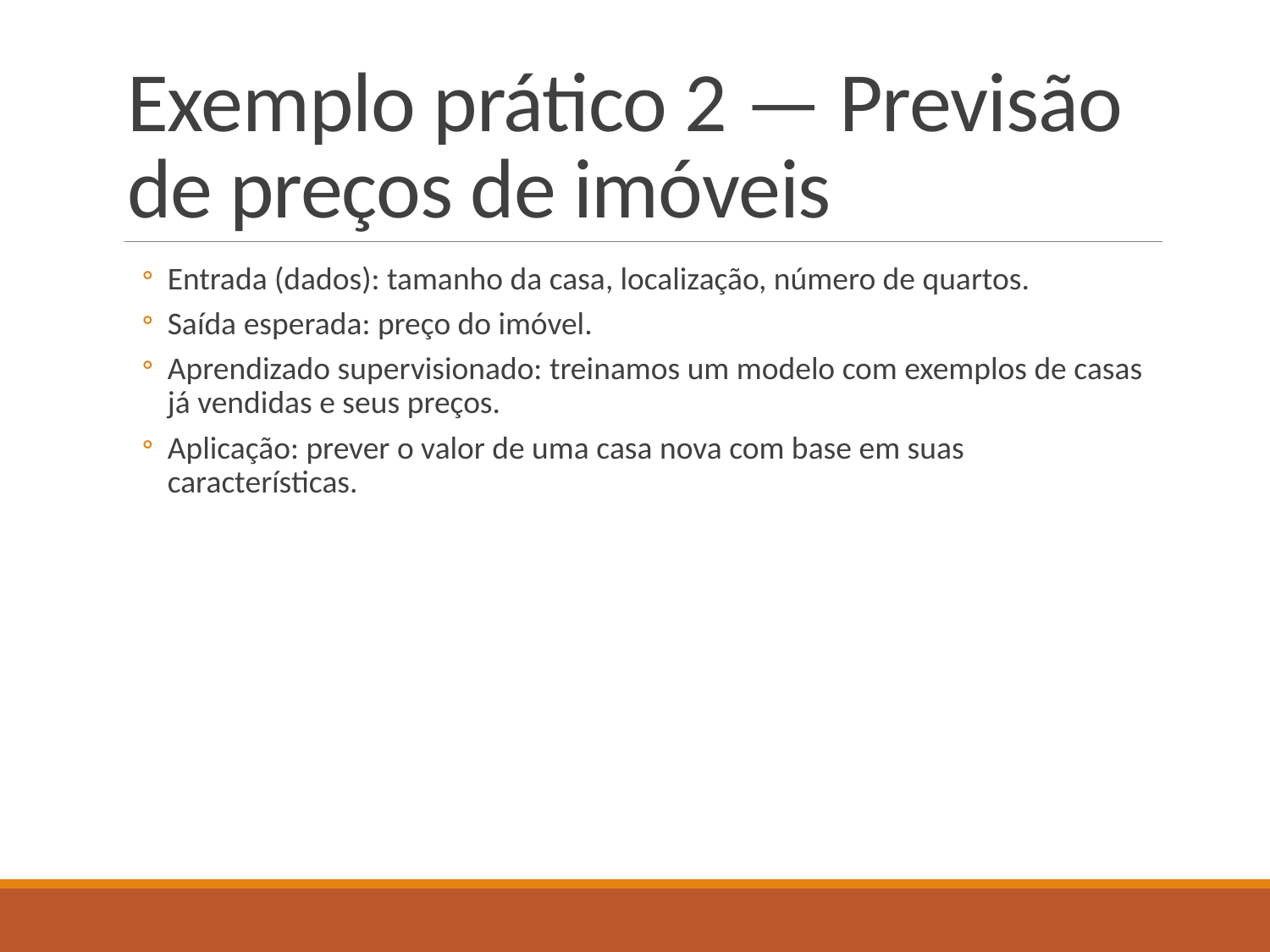

# Exemplo prático 2 — Previsão de preços de imóveis
Entrada (dados): tamanho da casa, localização, número de quartos.
Saída esperada: preço do imóvel.
Aprendizado supervisionado: treinamos um modelo com exemplos de casas já vendidas e seus preços.
Aplicação: prever o valor de uma casa nova com base em suas características.